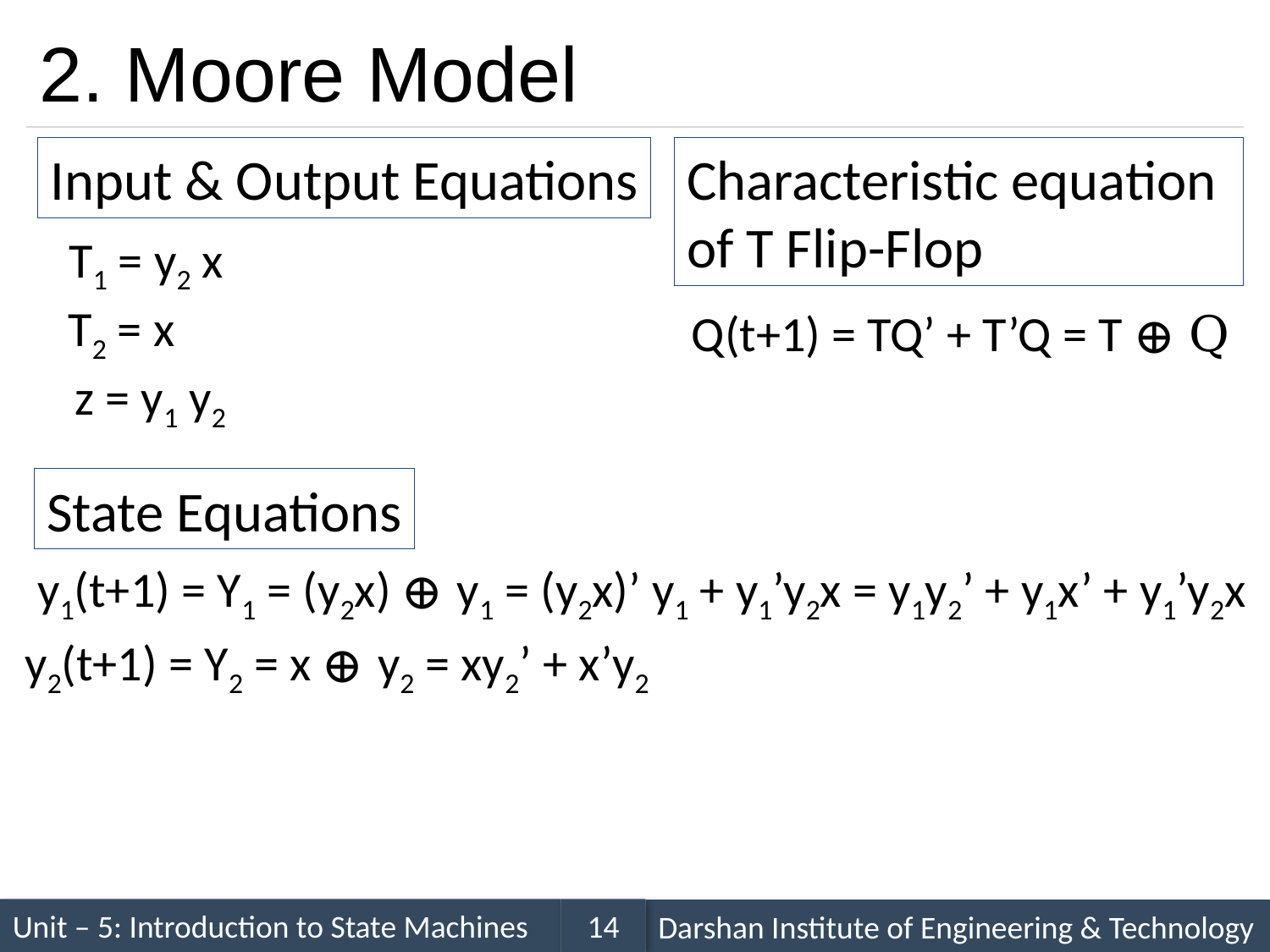

# 2. Moore Model
Input & Output Equations
Characteristic equation of T Flip-Flop
T1 = y2 x
T2 = x
Q(t+1) = TQ’ + T’Q = T ⊕ Q
z = y1 y2
State Equations
y1(t+1) = Y1 = (y2x) ⊕ y1 = (y2x)’ y1 + y1’y2x = y1y2’ + y1x’ + y1’y2x
y2(t+1) = Y2 = x ⊕ y2 = xy2’ + x’y2